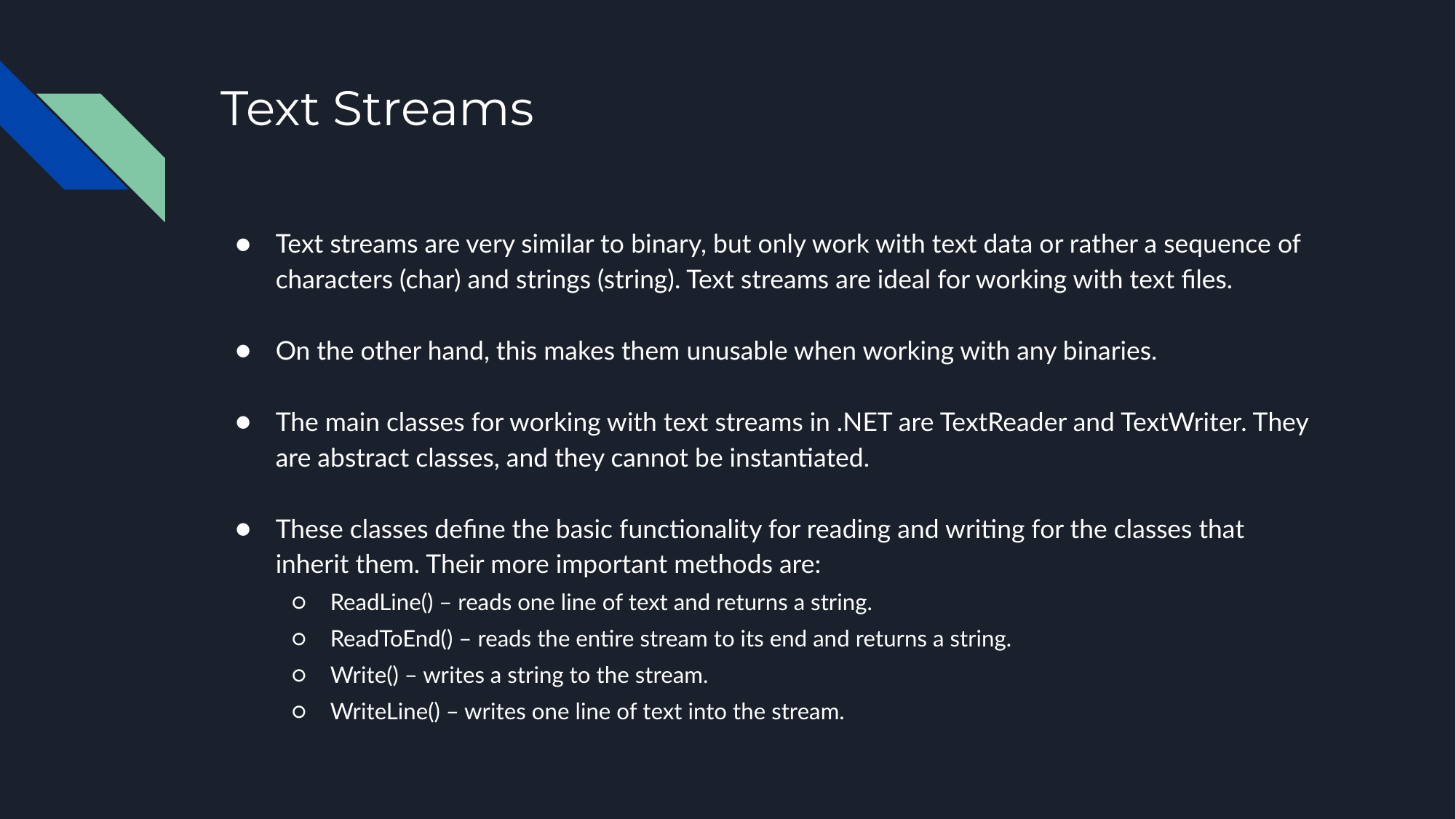

# Text Streams
Text streams are very similar to binary, but only work with text data or rather a sequence of characters (char) and strings (string). Text streams are ideal for working with text files.

On the other hand, this makes them unusable when working with any binaries.

The main classes for working with text streams in .NET are TextReader and TextWriter. They are abstract classes, and they cannot be instantiated.

These classes define the basic functionality for reading and writing for the classes that inherit them. Their more important methods are:
ReadLine() – reads one line of text and returns a string.
ReadToEnd() – reads the entire stream to its end and returns a string.
Write() – writes a string to the stream.
WriteLine() – writes one line of text into the stream.